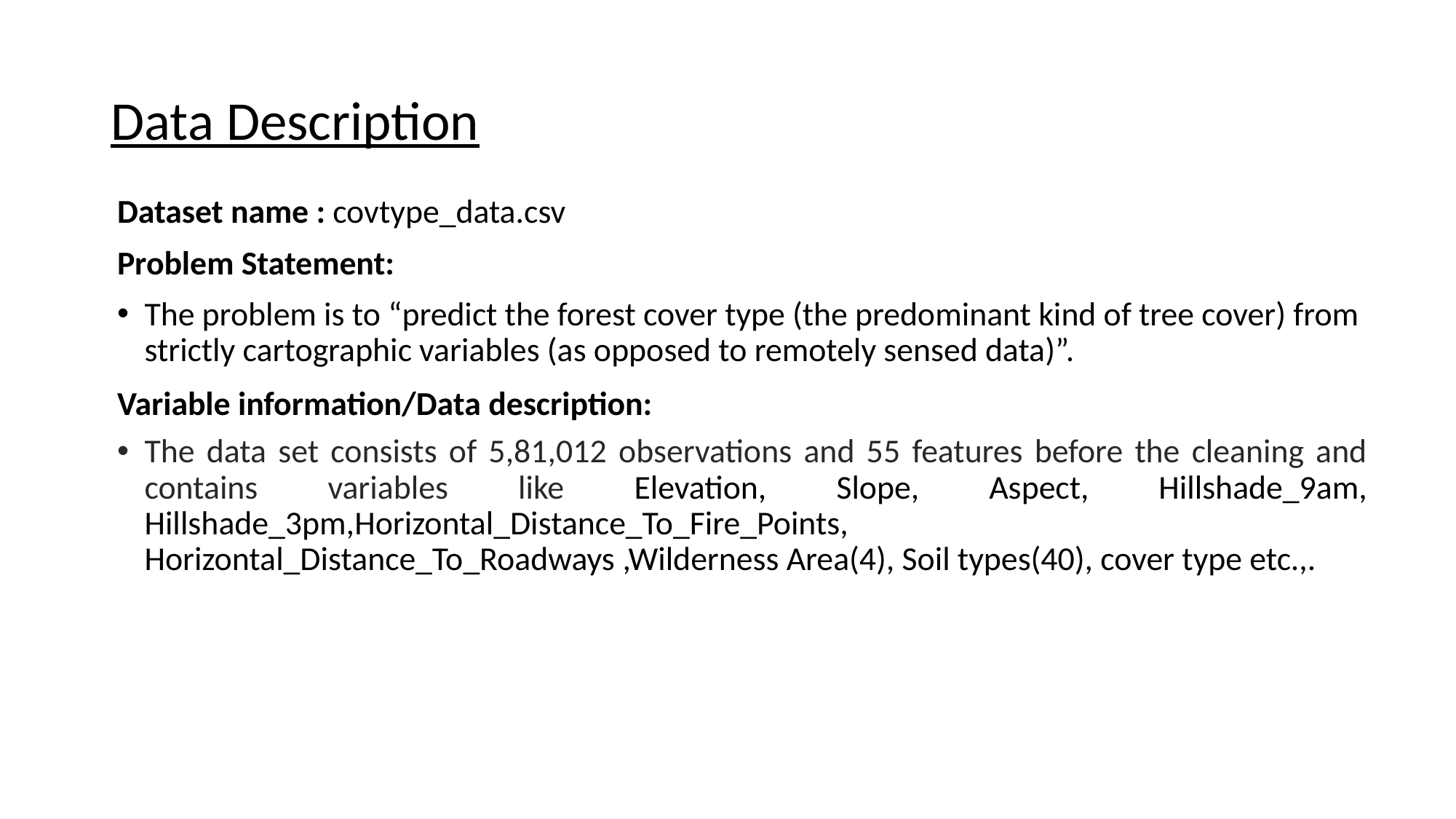

# Data Description
Dataset name : covtype_data.csv
Problem Statement:
The problem is to “predict the forest cover type (the predominant kind of tree cover) from strictly cartographic variables (as opposed to remotely sensed data)”.
Variable information/Data description:
The data set consists of 5,81,012 observations and 55 features before the cleaning and contains variables like Elevation, Slope, Aspect, Hillshade_9am, Hillshade_3pm,Horizontal_Distance_To_Fire_Points, Horizontal_Distance_To_Roadways ,Wilderness Area(4), Soil types(40), cover type etc.,.